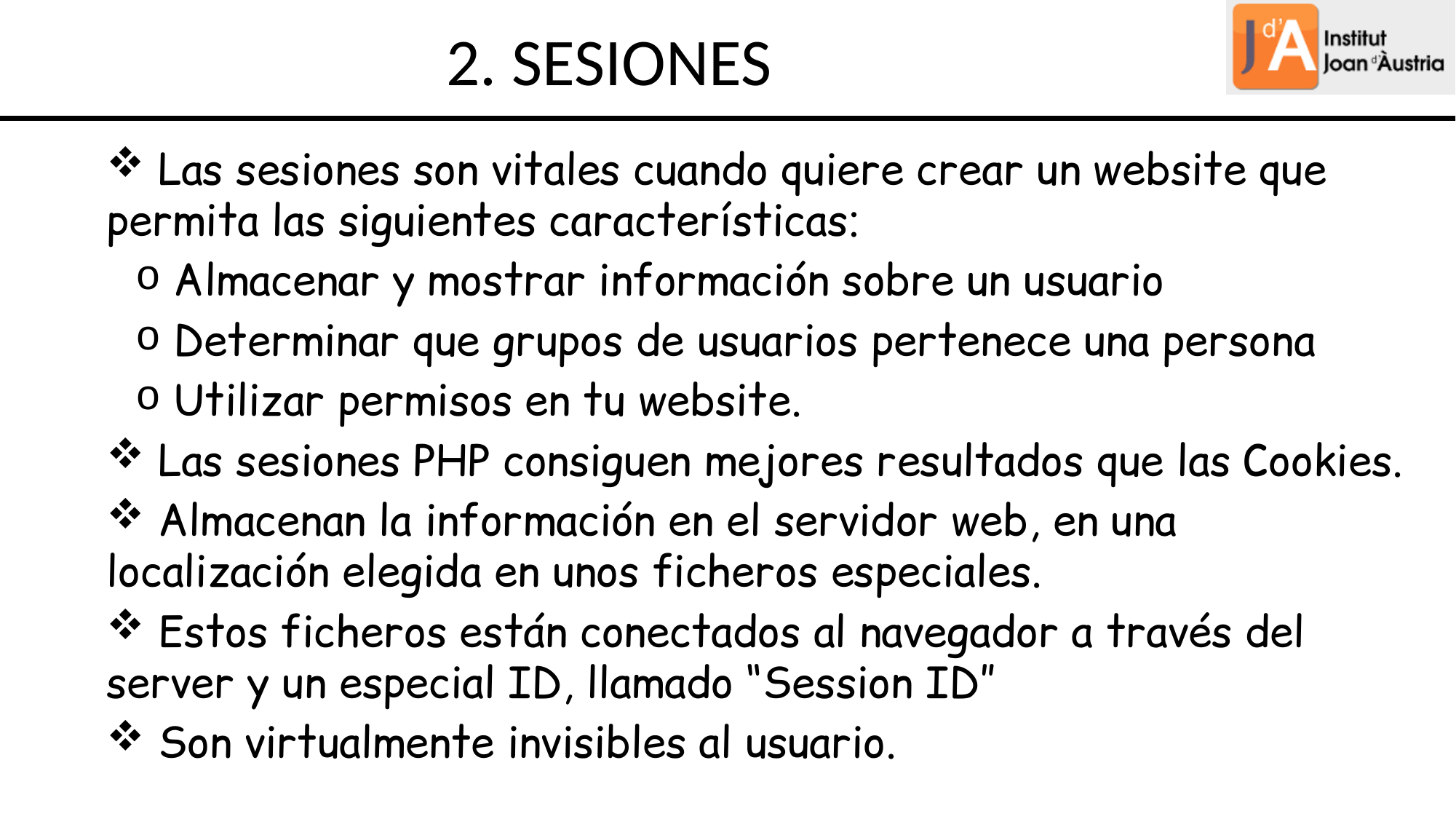

2. SESIONES
 Las sesiones son vitales cuando quiere crear un website que permita las siguientes características:
 Almacenar y mostrar información sobre un usuario
 Determinar que grupos de usuarios pertenece una persona
 Utilizar permisos en tu website.
 Las sesiones PHP consiguen mejores resultados que las Cookies.
 Almacenan la información en el servidor web, en una localización elegida en unos ficheros especiales.
 Estos ficheros están conectados al navegador a través del server y un especial ID, llamado “Session ID”
 Son virtualmente invisibles al usuario.